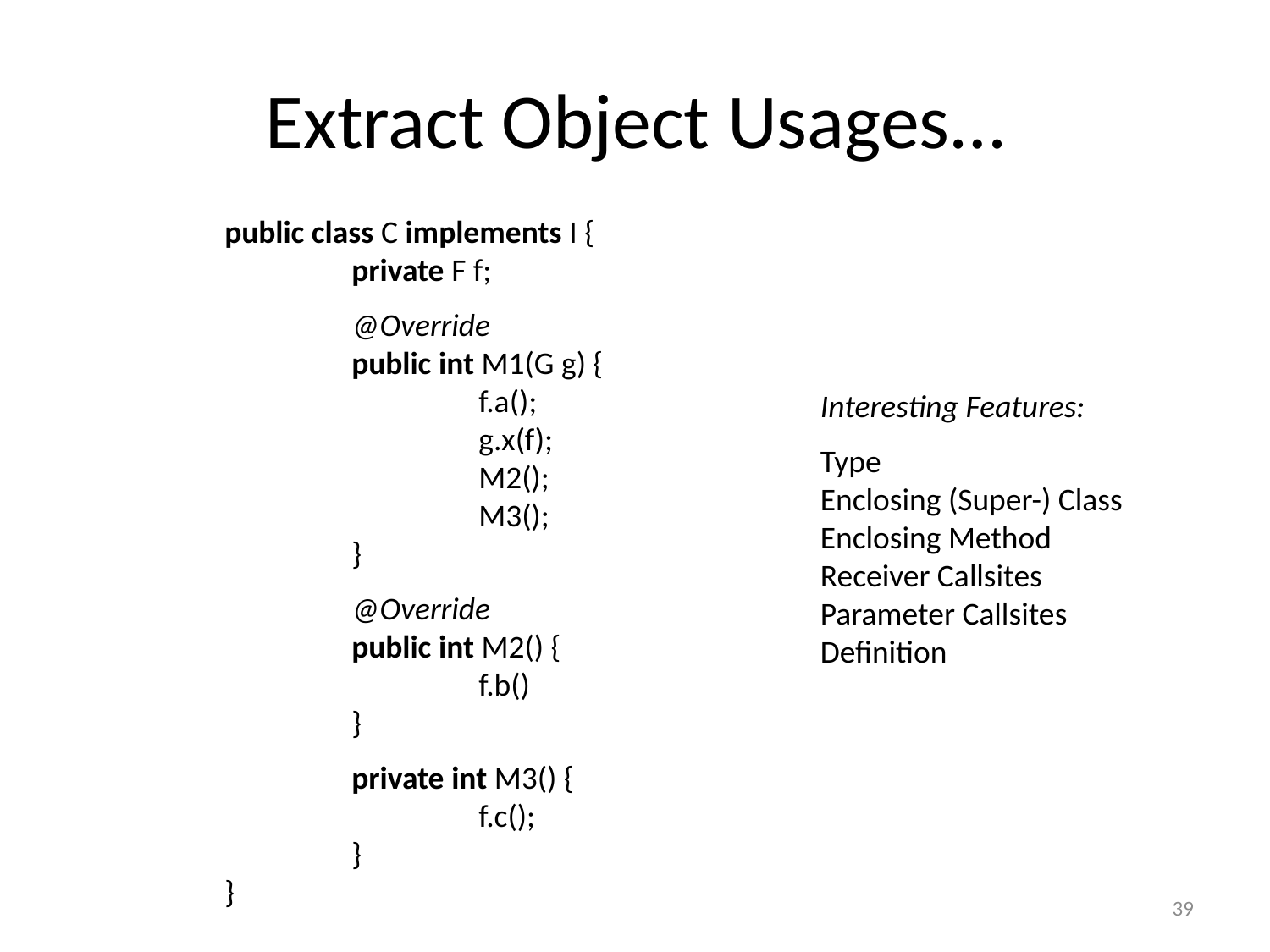

# Extract Object Usages…
public class C implements I {
	private F f;

	@Override
	public int M1(G g) {
		f.a();
		g.x(f);
		M2();
		M3();
	}

	@Override
	public int M2() {
		f.b()
	}

	private int M3() {
		f.c();
	}
}
Interesting Features:

Type
Enclosing (Super-) Class
Enclosing Method
Receiver Callsites
Parameter Callsites
Definition
39